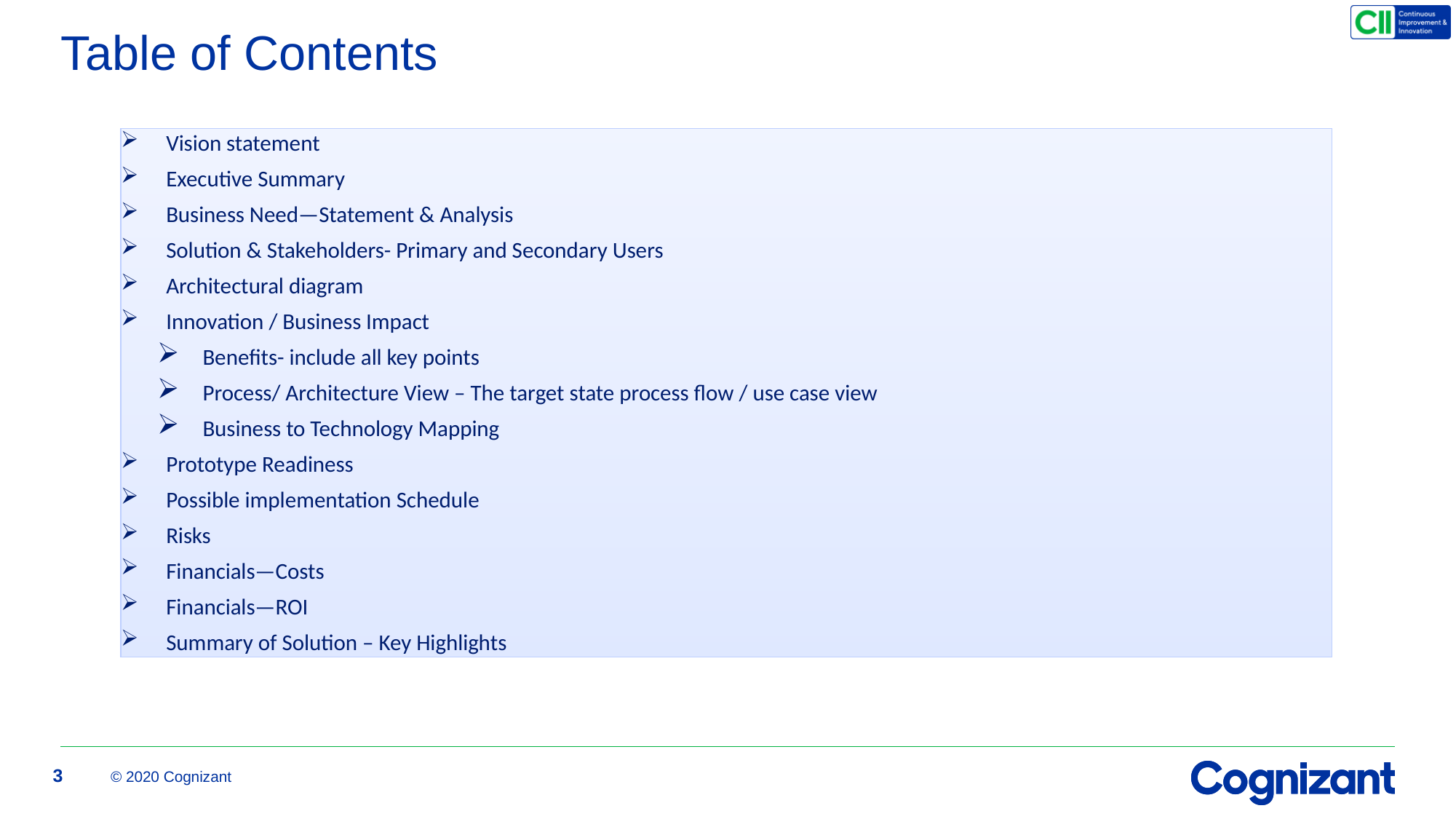

# Table of Contents
Vision statement
Executive Summary
Business Need—Statement & Analysis
Solution & Stakeholders- Primary and Secondary Users
Architectural diagram
Innovation / Business Impact
Benefits- include all key points
Process/ Architecture View – The target state process flow / use case view
Business to Technology Mapping
Prototype Readiness
Possible implementation Schedule
Risks
Financials—Costs
Financials—ROI
Summary of Solution – Key Highlights

3